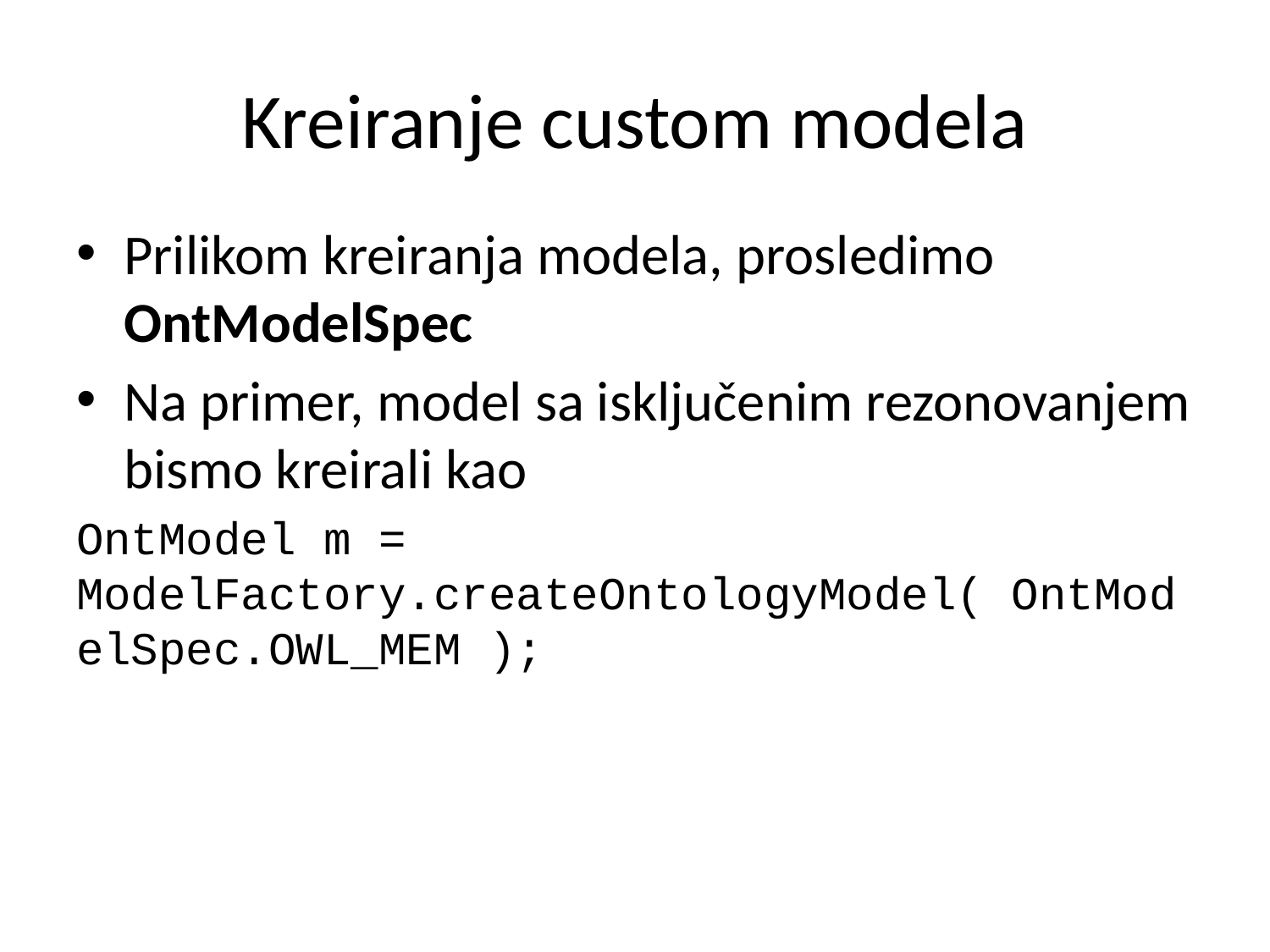

# Kreiranje custom modela
Prilikom kreiranja modela, prosledimo OntModelSpec
Na primer, model sa isključenim rezonovanjem bismo kreirali kao
OntModel m = ModelFactory.createOntologyModel( OntModelSpec.OWL_MEM );